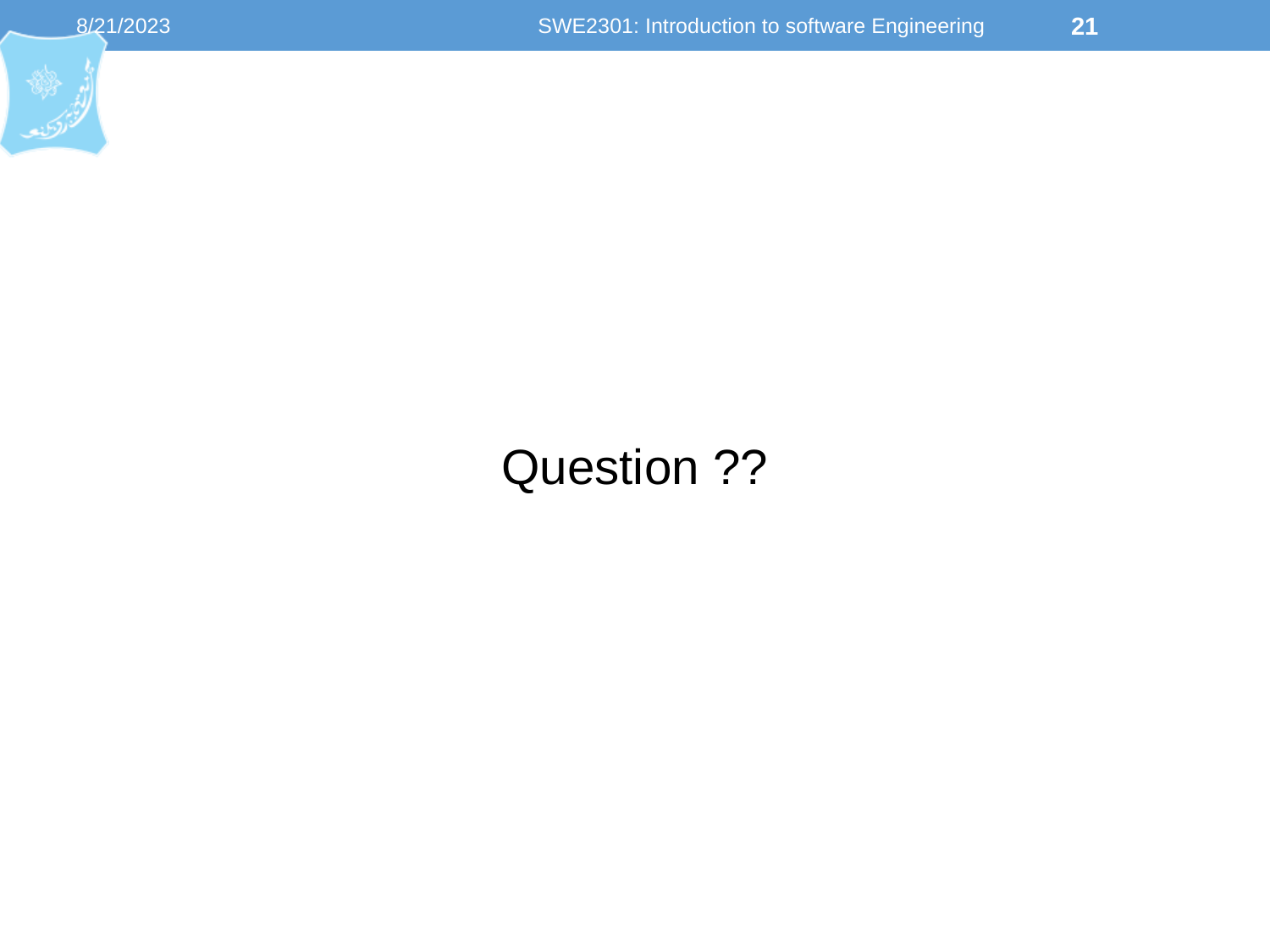

8/21/2023
SWE2301: Introduction to software Engineering
21
#

Question ??